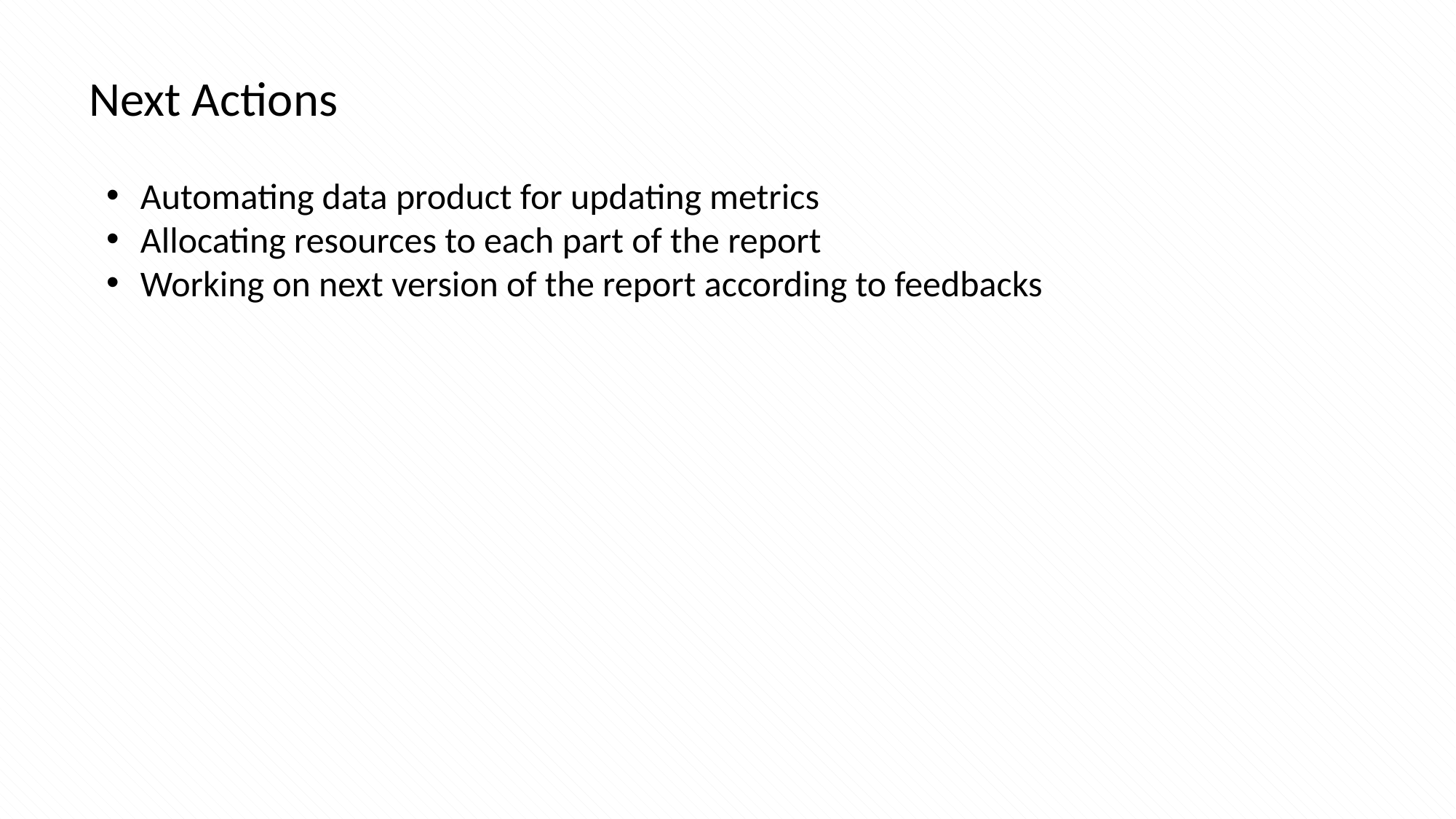

Next Actions
Automating data product for updating metrics
Allocating resources to each part of the report
Working on next version of the report according to feedbacks